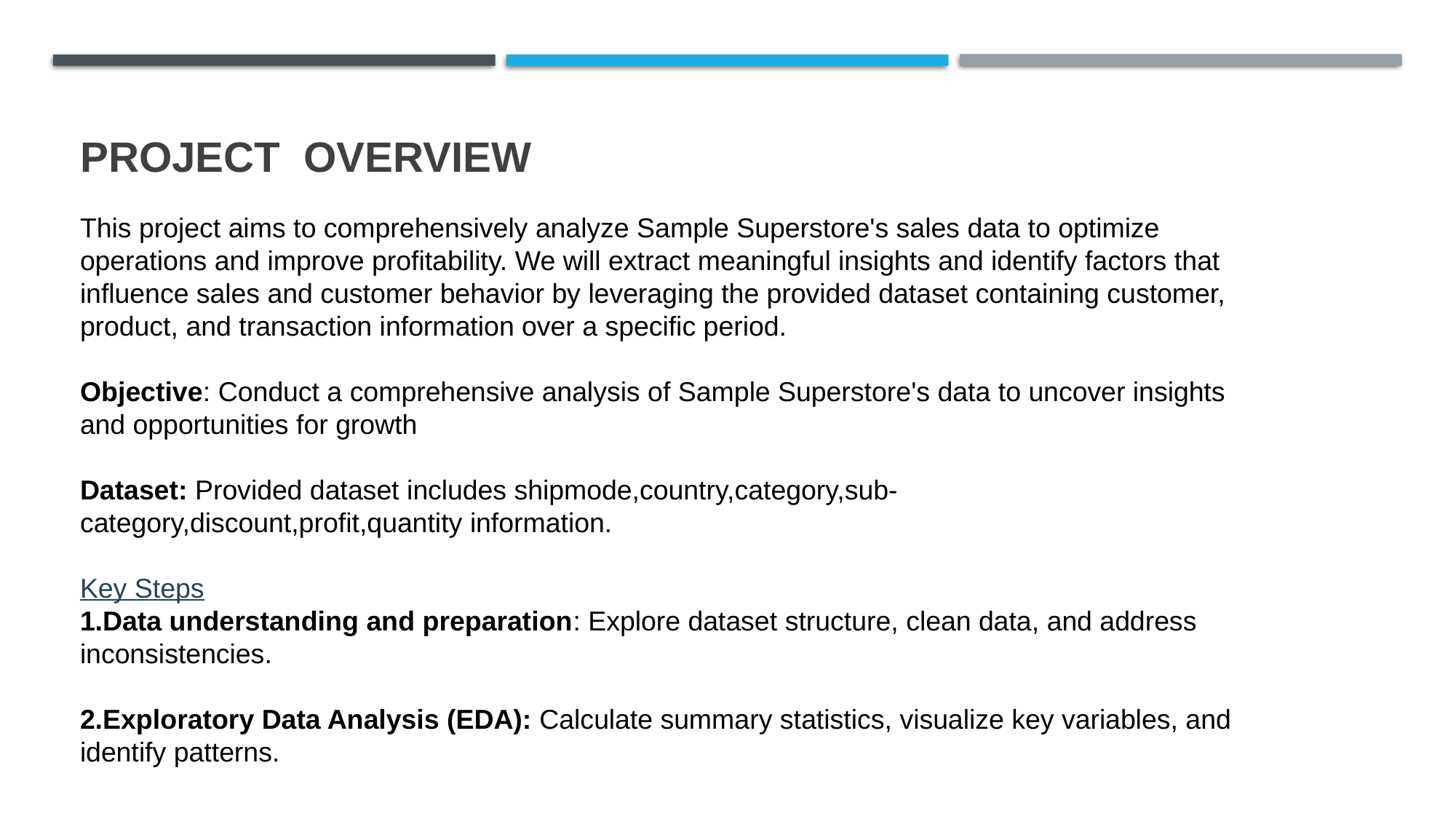

# PROJECT  OVERVIEW
This project aims to comprehensively analyze Sample Superstore's sales data to optimize operations and improve profitability. We will extract meaningful insights and identify factors that influence sales and customer behavior by leveraging the provided dataset containing customer, product, and transaction information over a specific period.

Objective: Conduct a comprehensive analysis of Sample Superstore's data to uncover insights and opportunities for growth

Dataset: Provided dataset includes shipmode,country,category,sub-category,discount,profit,quantity information.

Key Steps
1.Data understanding and preparation: Explore dataset structure, clean data, and address inconsistencies.

2.Exploratory Data Analysis (EDA): Calculate summary statistics, visualize key variables, and identify patterns.

.